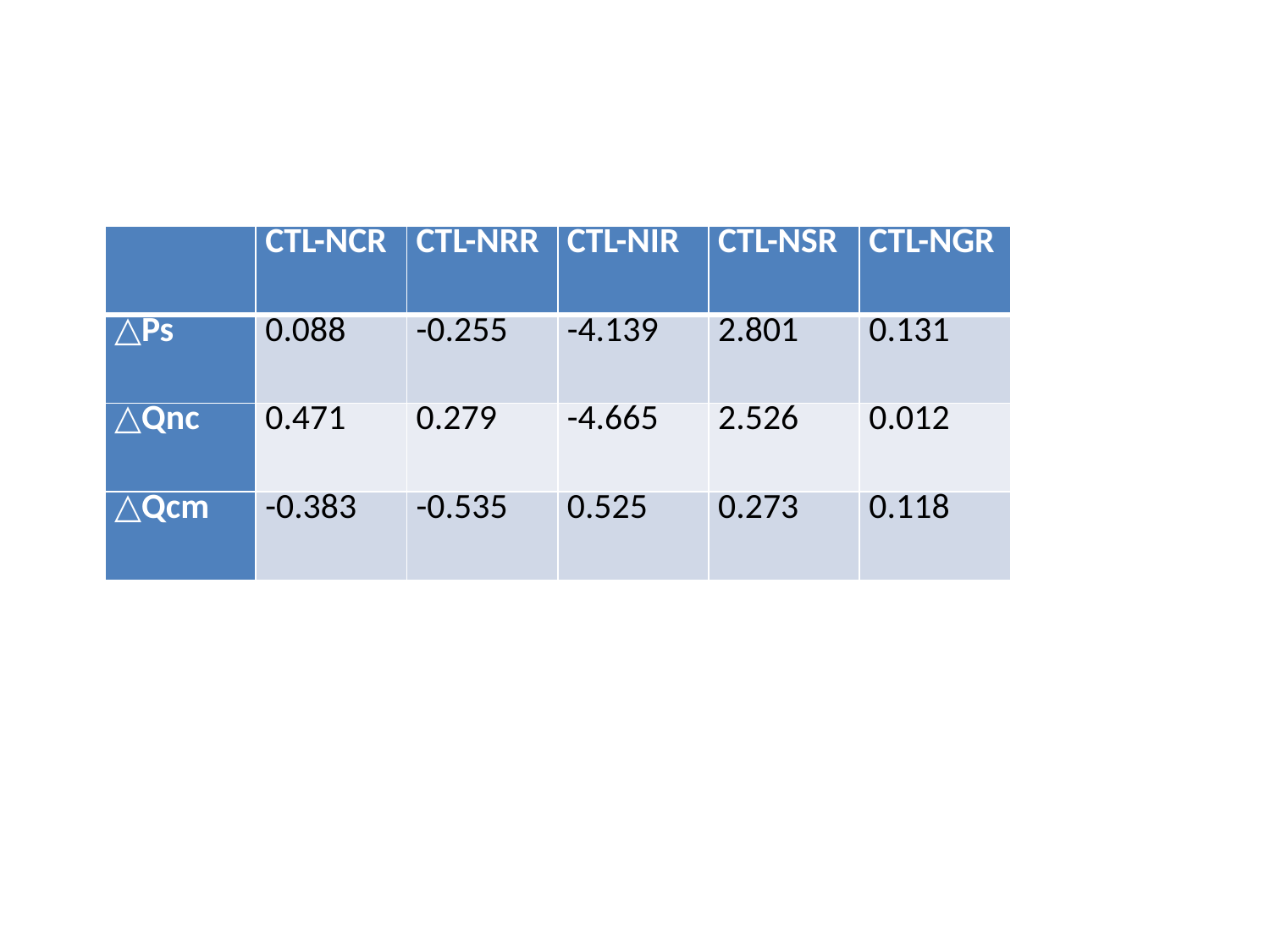

|  | CTL-NCR | CTL-NRR | CTL-NIR | CTL-NSR | CTL-NGR |
| --- | --- | --- | --- | --- | --- |
| △Ps | 0.088 | -0.255 | -4.139 | 2.801 | 0.131 |
| △Qnc | 0.471 | 0.279 | -4.665 | 2.526 | 0.012 |
| △Qcm | -0.383 | -0.535 | 0.525 | 0.273 | 0.118 |